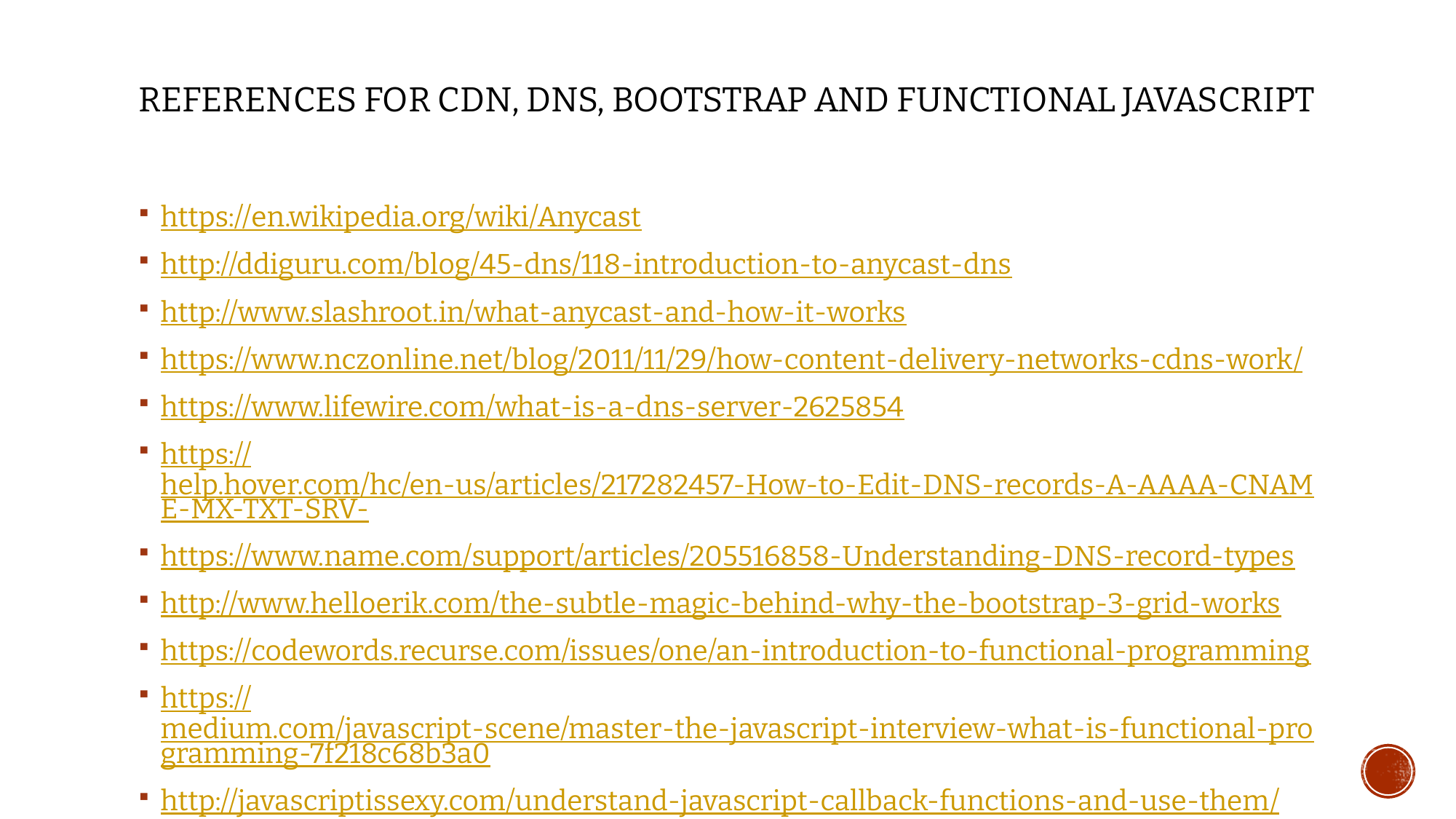

# References for CDN, dns, bootstrap and functional javascript
https://en.wikipedia.org/wiki/Anycast
http://ddiguru.com/blog/45-dns/118-introduction-to-anycast-dns
http://www.slashroot.in/what-anycast-and-how-it-works
https://www.nczonline.net/blog/2011/11/29/how-content-delivery-networks-cdns-work/
https://www.lifewire.com/what-is-a-dns-server-2625854
https://help.hover.com/hc/en-us/articles/217282457-How-to-Edit-DNS-records-A-AAAA-CNAME-MX-TXT-SRV-
https://www.name.com/support/articles/205516858-Understanding-DNS-record-types
http://www.helloerik.com/the-subtle-magic-behind-why-the-bootstrap-3-grid-works
https://codewords.recurse.com/issues/one/an-introduction-to-functional-programming
https://medium.com/javascript-scene/master-the-javascript-interview-what-is-functional-programming-7f218c68b3a0
http://javascriptissexy.com/understand-javascript-callback-functions-and-use-them/